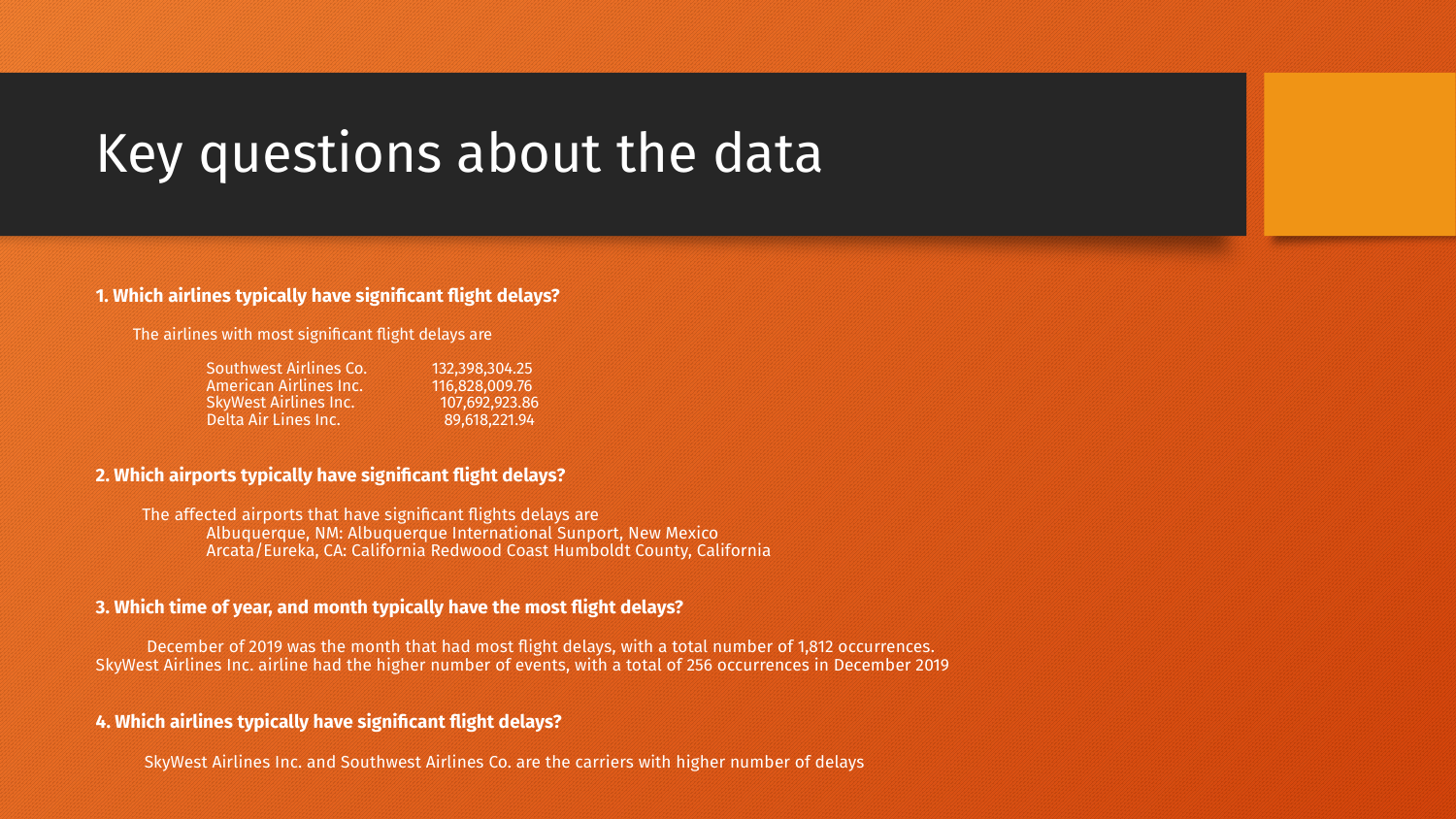

# Key questions about the data
1. Which airlines typically have significant flight delays?

         The airlines with most significant flight delays are

	Southwest Airlines Co.	 132,398,304.25
	American Airlines Inc.	 116,828,009.76
	SkyWest Airlines Inc.	   107,692,923.86
	Delta Air Lines Inc.	    89,618,221.94

2. Which airports typically have significant flight delays?

          The affected airports that have significant flights delays are
	Albuquerque, NM: Albuquerque International Sunport, New Mexico
 	Arcata/Eureka, CA: California Redwood Coast Humboldt County, California

3. Which time of year, and month typically have the most flight delays?

           December of 2019 was the month that had most flight delays, with a total number of 1,812 occurrences.
SkyWest Airlines Inc. airline had the higher number of events, with a total of 256 occurrences in December 2019

4. Which airlines typically have significant flight delays?

          SkyWest Airlines Inc. and Southwest Airlines Co. are the carriers with higher number of delays